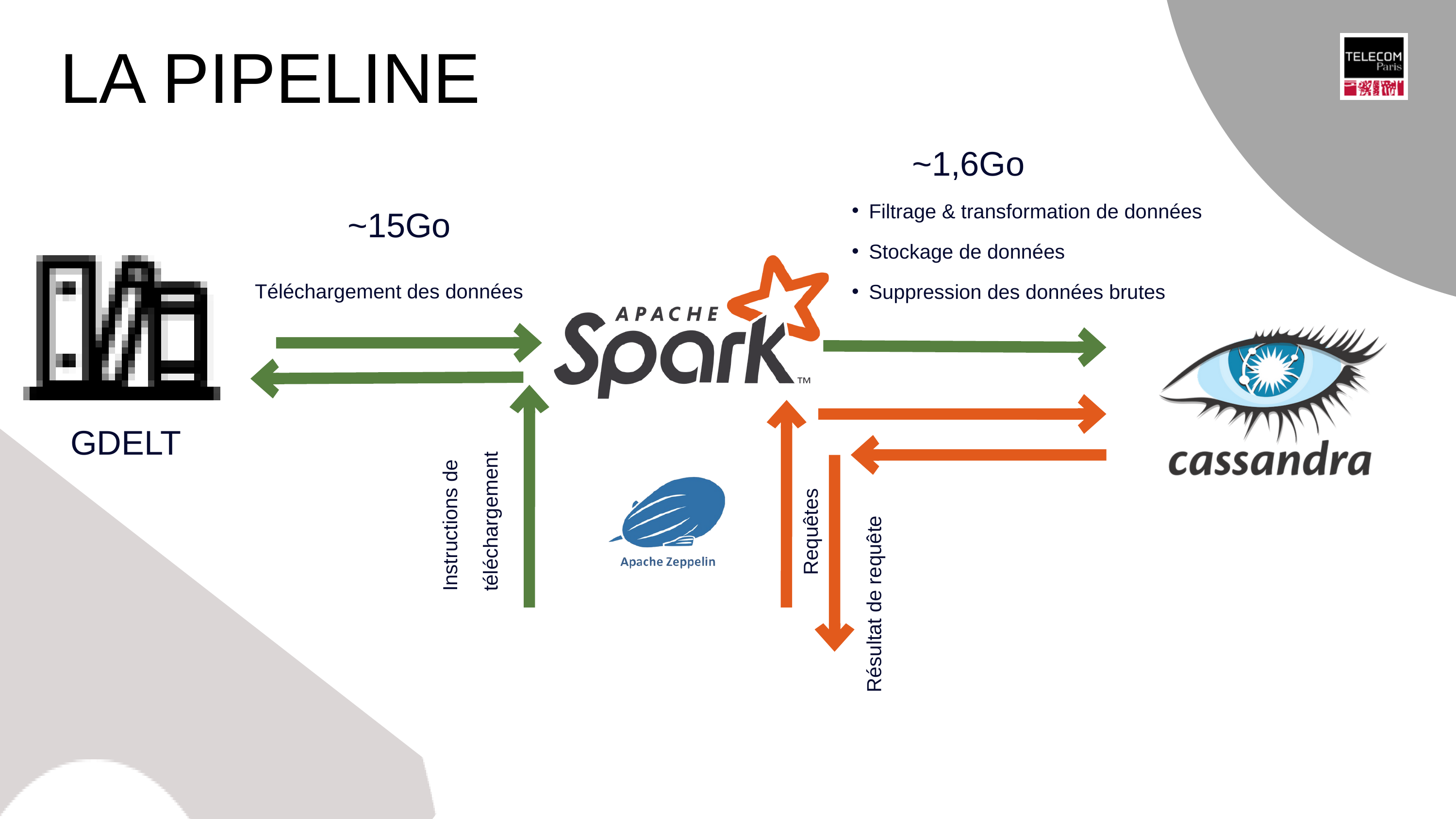

LA PIPELINE

~1,6Go
~15Go
Filtrage & transformation de données
Stockage de données
Suppression des données brutes

Téléchargement des données

GDELT

Instructions de téléchargement

Requêtes

Résultat de requête